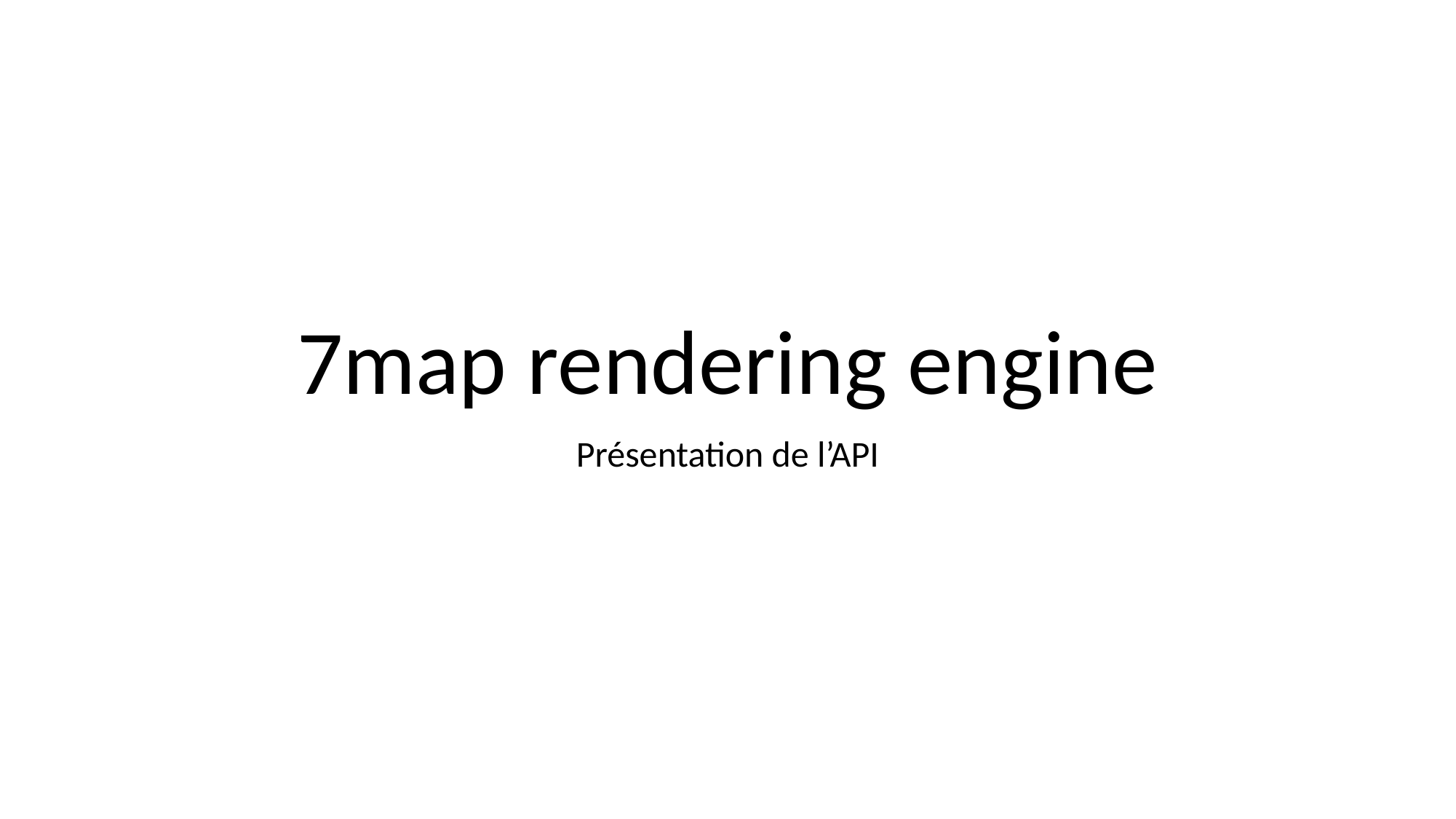

# 7map rendering engine
Présentation de l’API